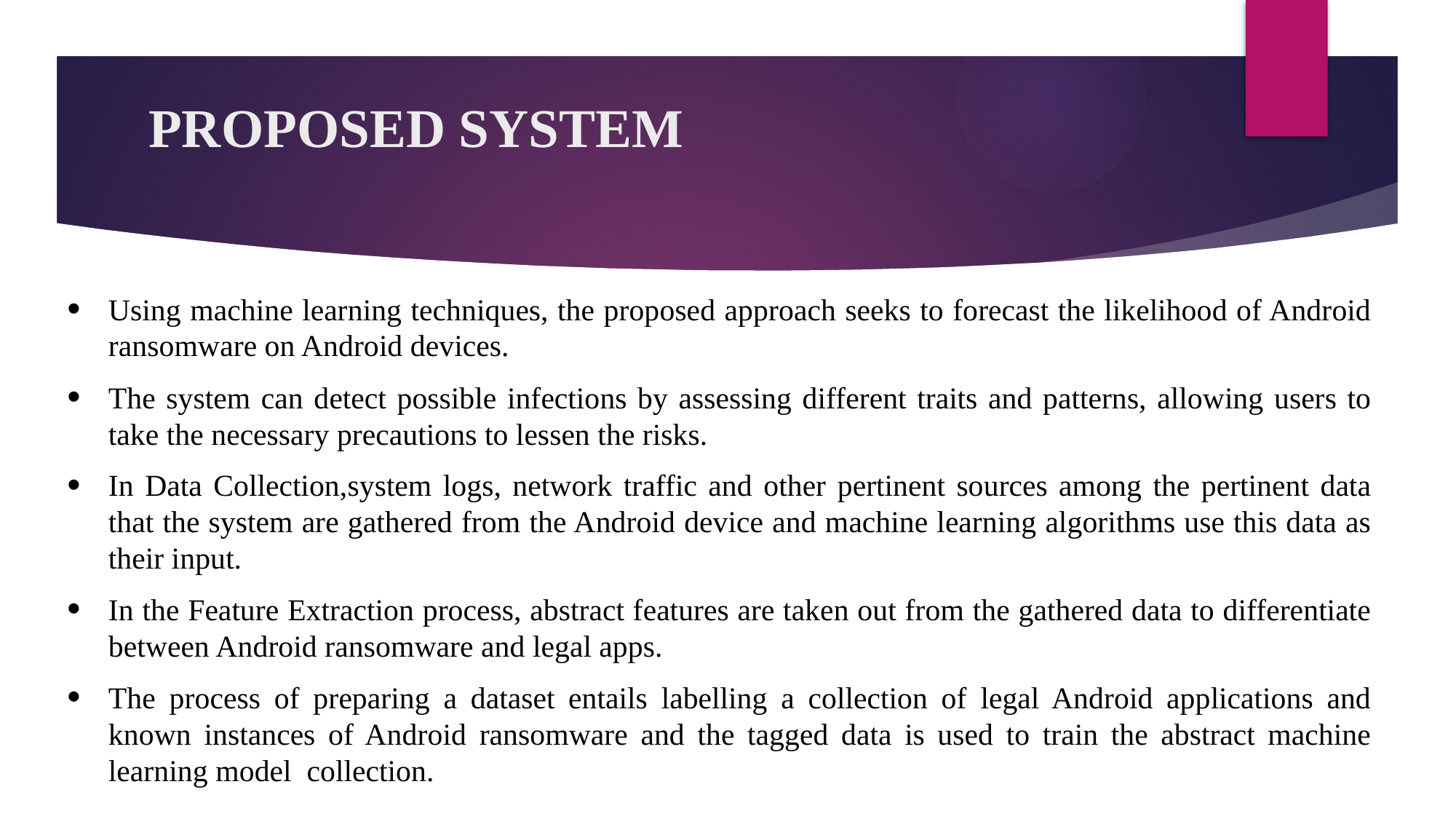

# PROPOSED SYSTEM
Using machine learning techniques, the proposed approach seeks to forecast the likelihood of Android ransomware on Android devices.
The system can detect possible infections by assessing different traits and patterns, allowing users to take the necessary precautions to lessen the risks.
In Data Collection,system logs, network traffic and other pertinent sources among the pertinent data that the system are gathered from the Android device and machine learning algorithms use this data as their input.
In the Feature Extraction process, abstract features are taken out from the gathered data to differentiate between Android ransomware and legal apps.
The process of preparing a dataset entails labelling a collection of legal Android applications and known instances of Android ransomware and the tagged data is used to train the abstract machine learning model  collection.